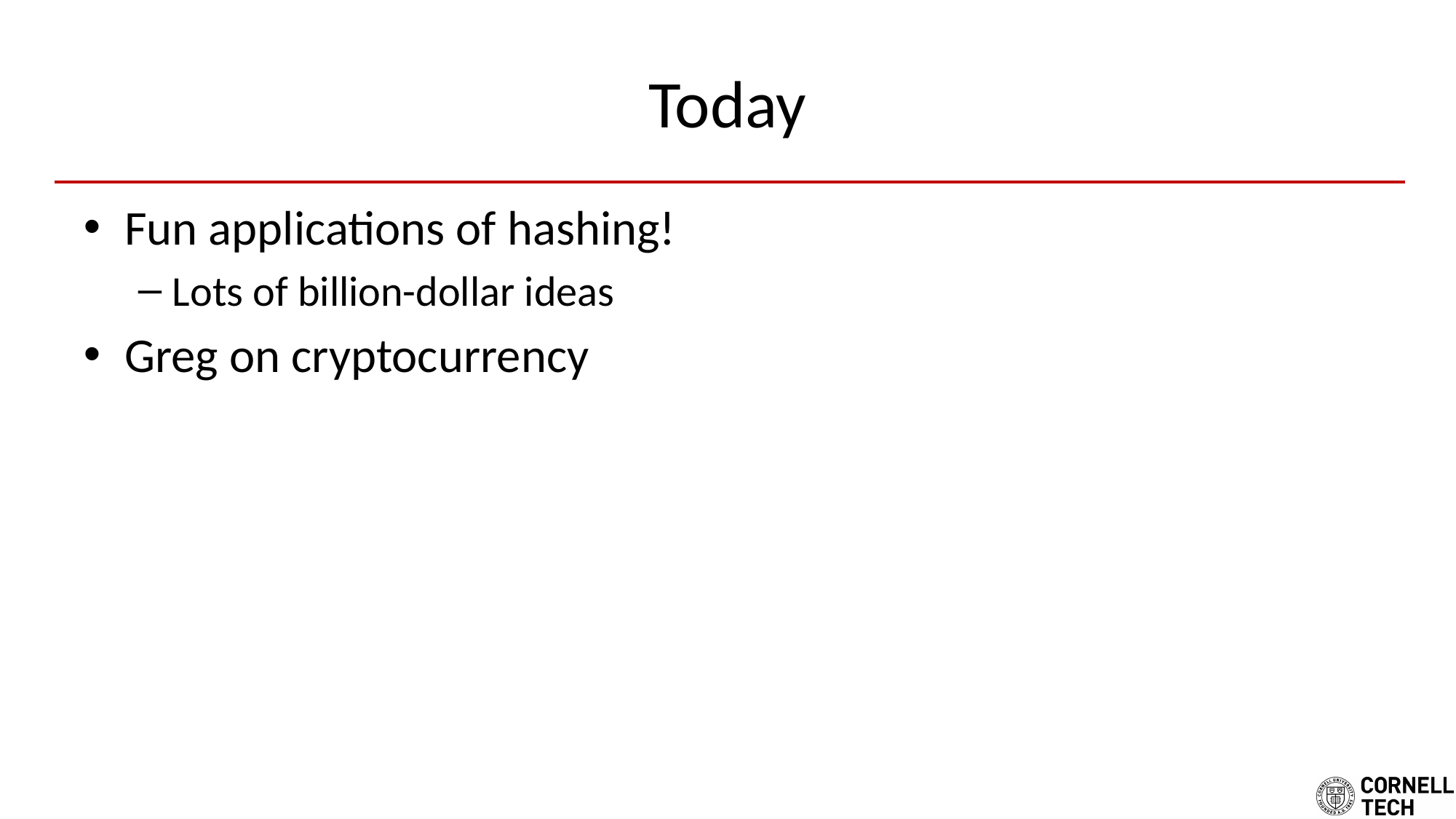

# Today
Fun applications of hashing!
Lots of billion-dollar ideas
Greg on cryptocurrency